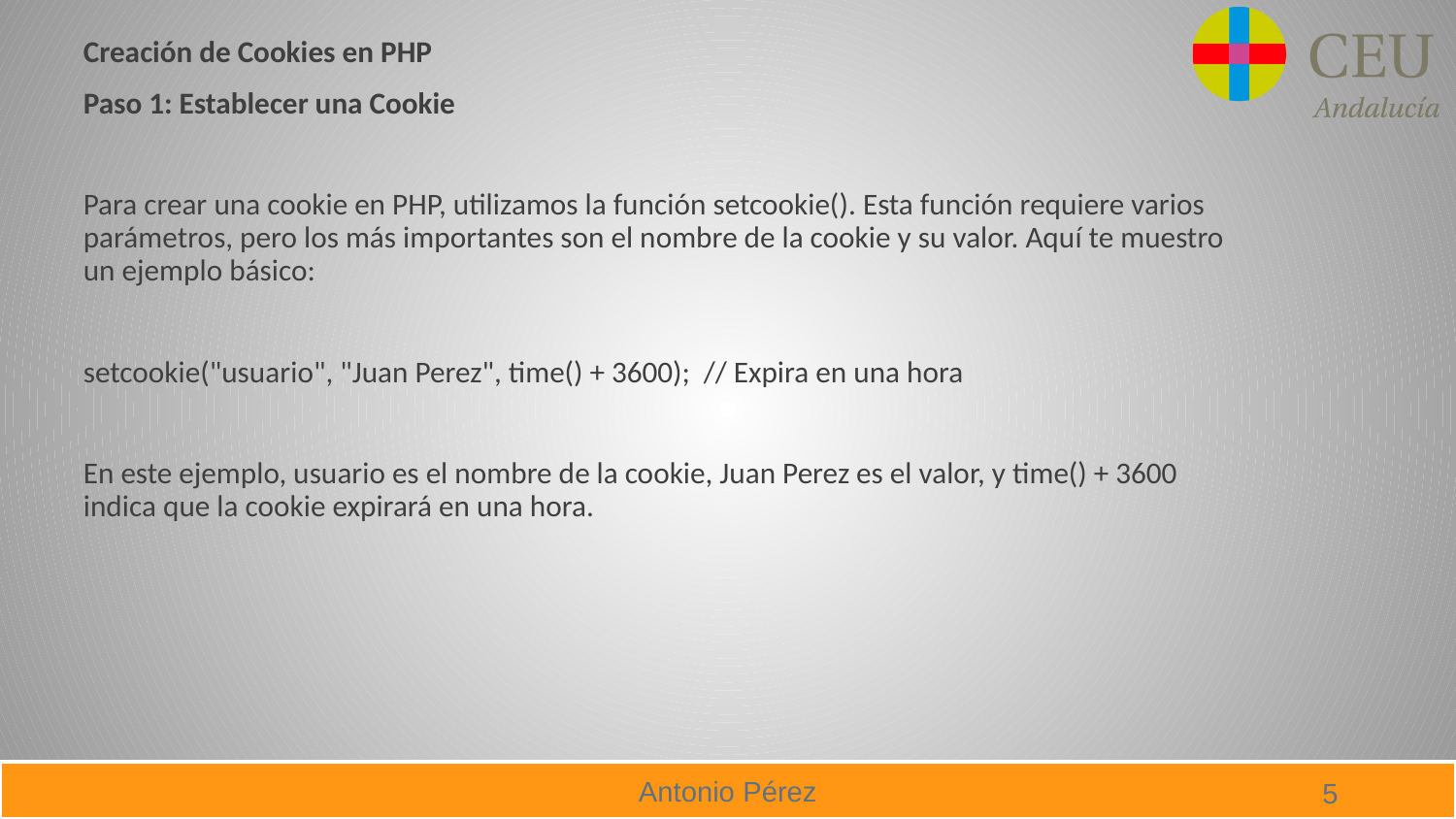

Creación de Cookies en PHP
Paso 1: Establecer una Cookie

Para crear una cookie en PHP, utilizamos la función setcookie(). Esta función requiere varios parámetros, pero los más importantes son el nombre de la cookie y su valor. Aquí te muestro un ejemplo básico:

setcookie("usuario", "Juan Perez", time() + 3600);  // Expira en una hora

En este ejemplo, usuario es el nombre de la cookie, Juan Perez es el valor, y time() + 3600 indica que la cookie expirará en una hora.